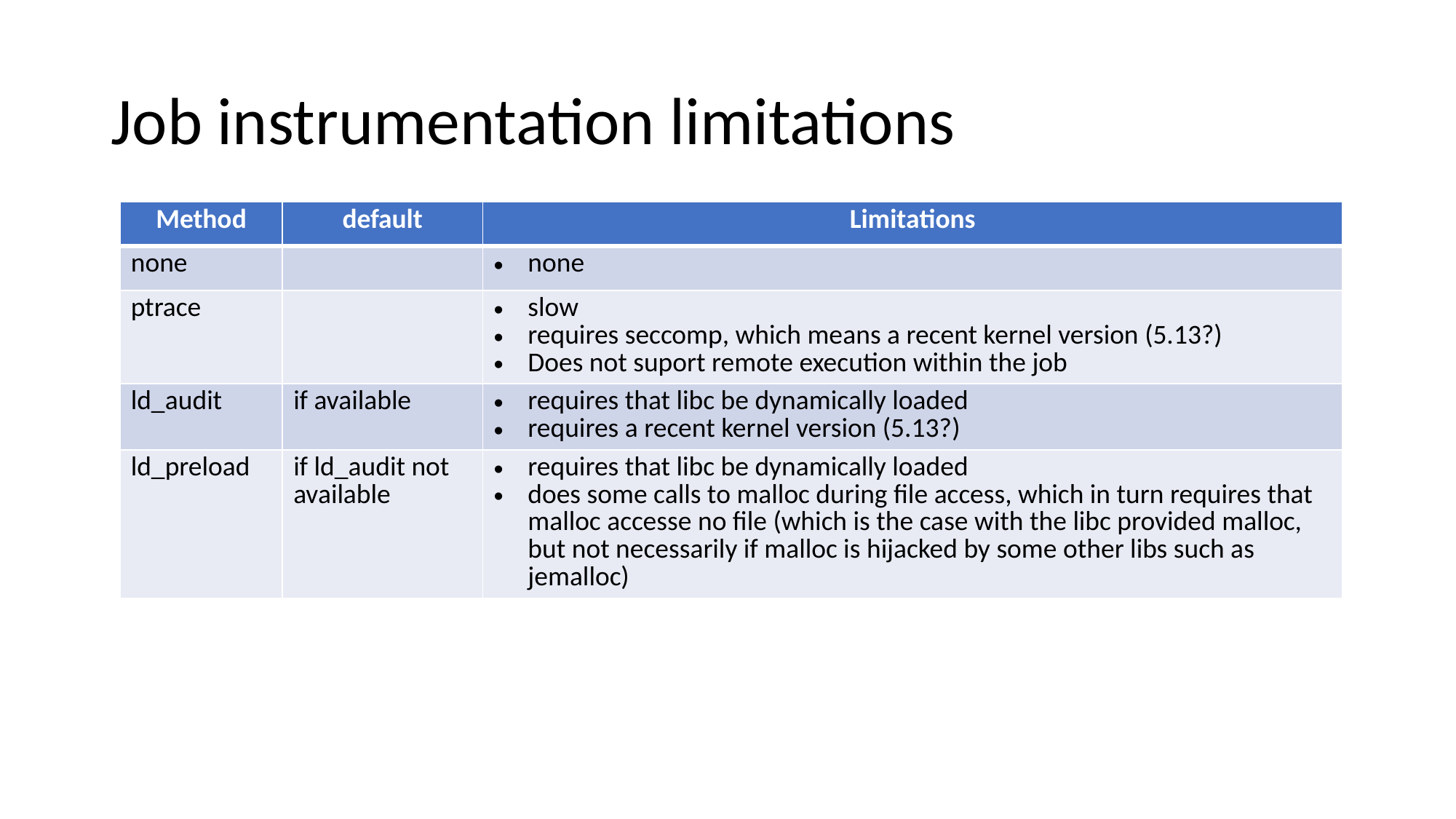

# Job instrumentation limitations
| Method | default | Limitations |
| --- | --- | --- |
| none |  | none |
| ptrace |  | slow requires seccomp, which means a recent kernel version (5.13?) Does not suport remote execution within the job |
| ld\_audit | if available | requires that libc be dynamically loaded requires a recent kernel version (5.13?) |
| ld\_preload | if ld\_audit not available | requires that libc be dynamically loaded does some calls to malloc during file access, which in turn requires that malloc accesse no file (which is the case with the libc provided malloc, but not necessarily if malloc is hijacked by some other libs such as jemalloc) |